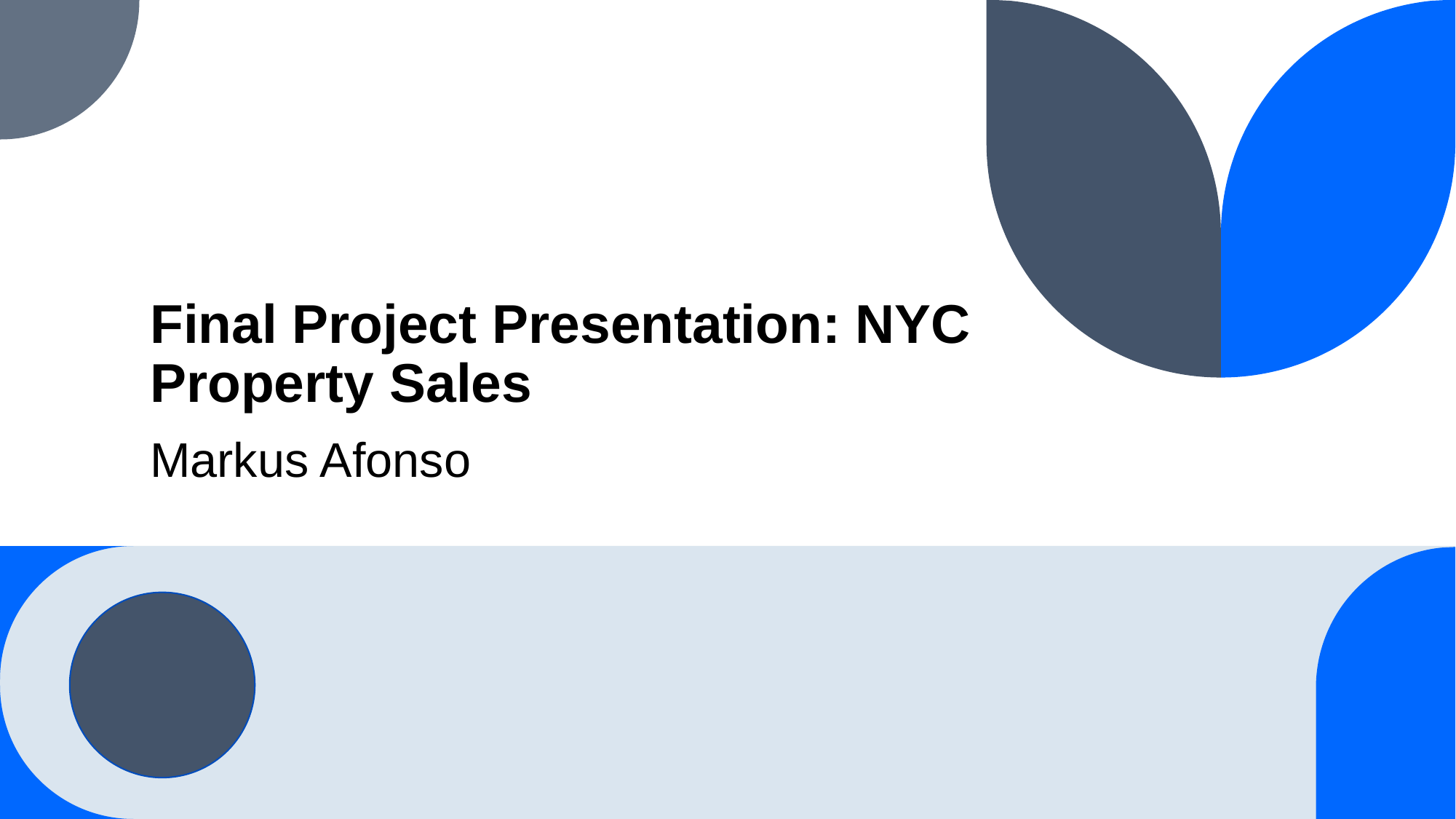

# Final Project Presentation: NYC Property Sales
Markus Afonso